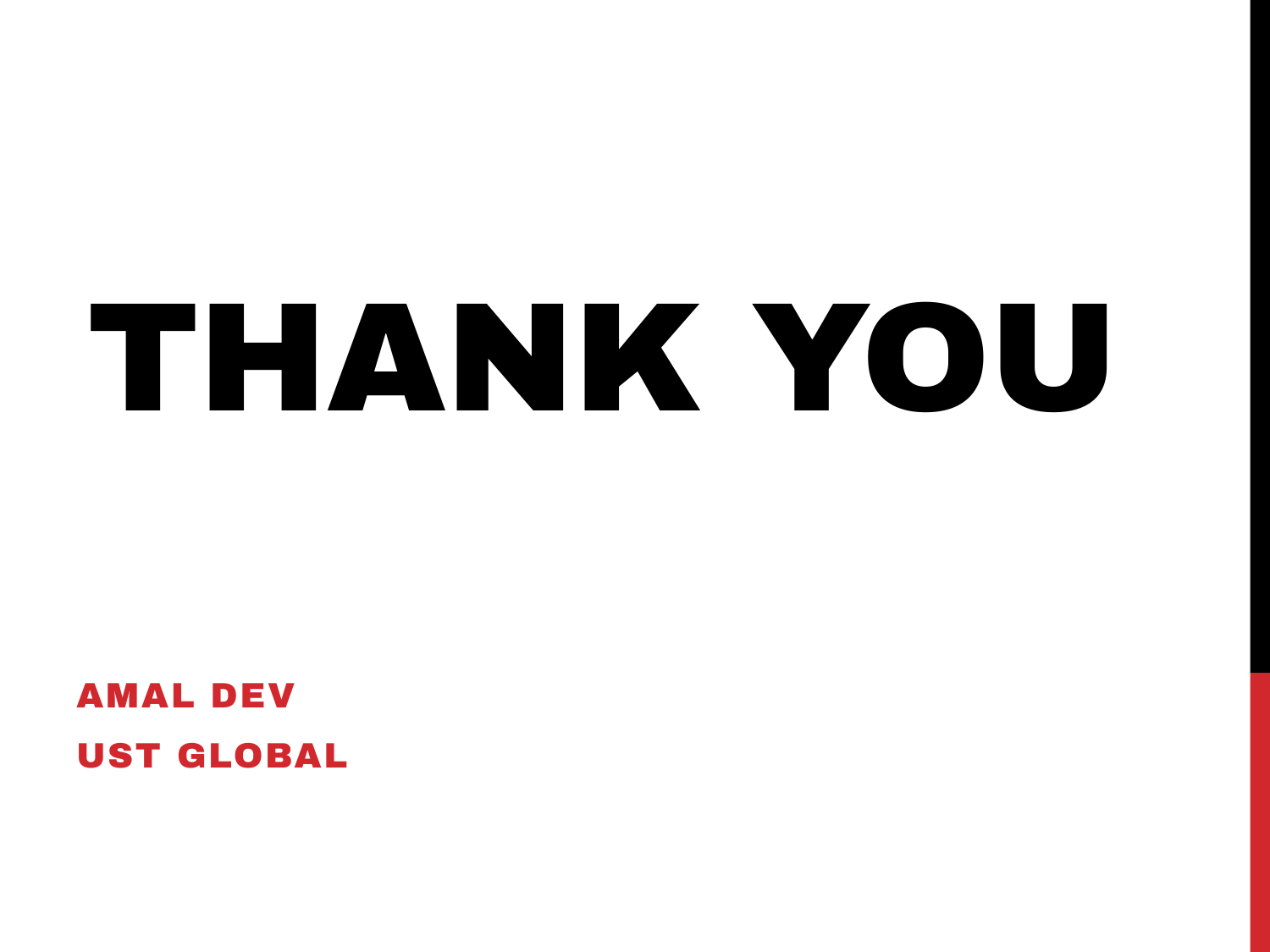

# Thank you
Amal dev
Ust global